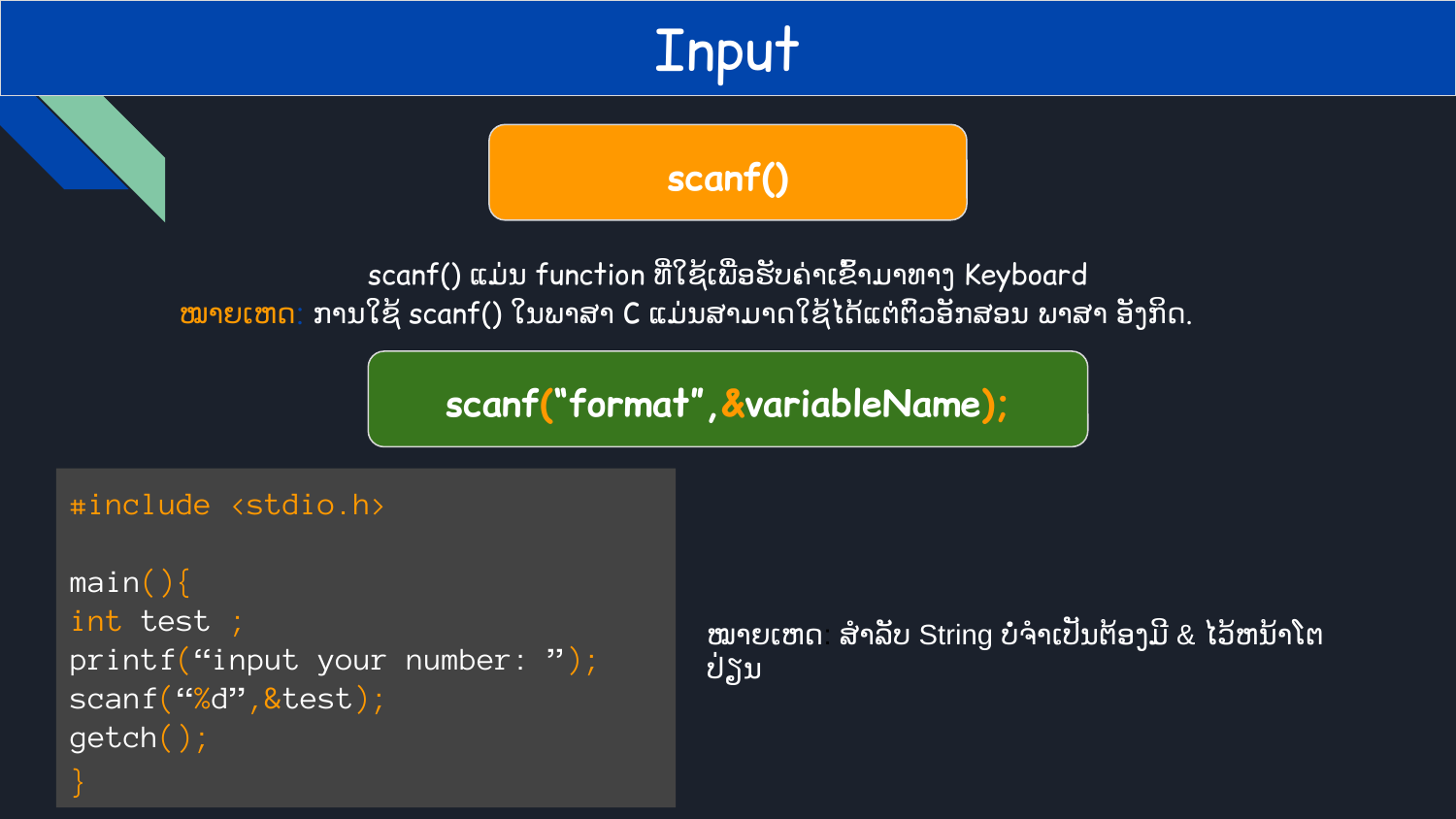

Input
scanf()
scanf() ແມ່ນ function ທີ່ໃຊ້ເພື່ອຮັບຄ່າເຂົ້າມາທາງ Keyboard
ໝາຍເຫດ: ການໃຊ້ scanf() ໃນພາສາ C ແມ່ນສາມາດໃຊ້ໄດ້ແຕ່ຕົວອັກສອນ ພາສາ ອັງກິດ.
scanf(“format”,&variableName);
#include <stdio.h>

main(){
int test ;
printf(“input your number: ”);
scanf(“%d”,&test);
getch();
}
ໝາຍເຫດ: ສຳລັບ String ບໍ່ຈຳເປັນຕ້ອງມີ & ໄວ້ຫນ້າໂຕປ່ຽນ